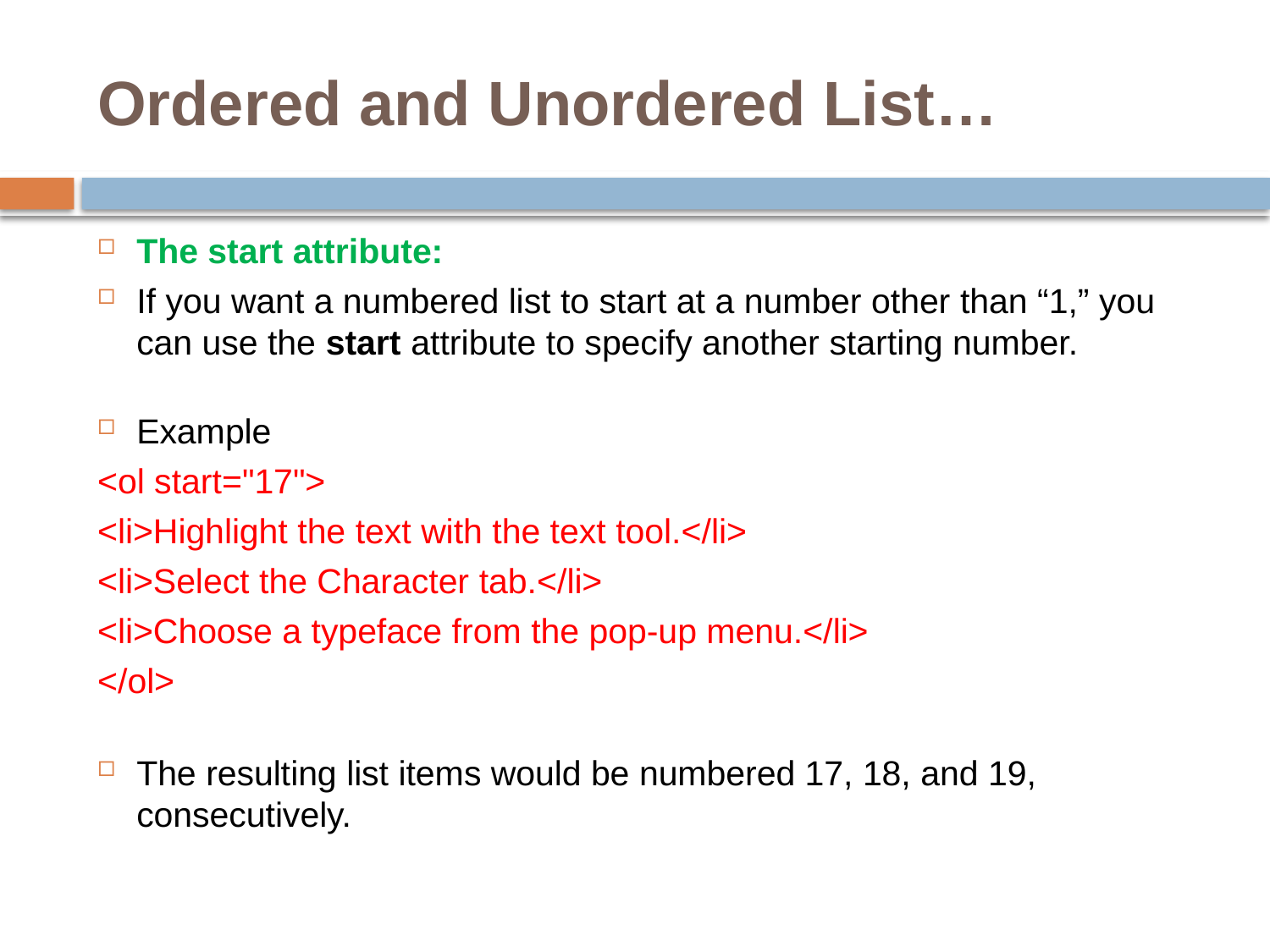

# Ordered and Unordered List…
The start attribute:
If you want a numbered list to start at a number other than “1,” you can use the start attribute to specify another starting number.

Example
<ol start="17">
<li>Highlight the text with the text tool.</li>
<li>Select the Character tab.</li>
<li>Choose a typeface from the pop-up menu.</li>
</ol>

The resulting list items would be numbered 17, 18, and 19, consecutively.